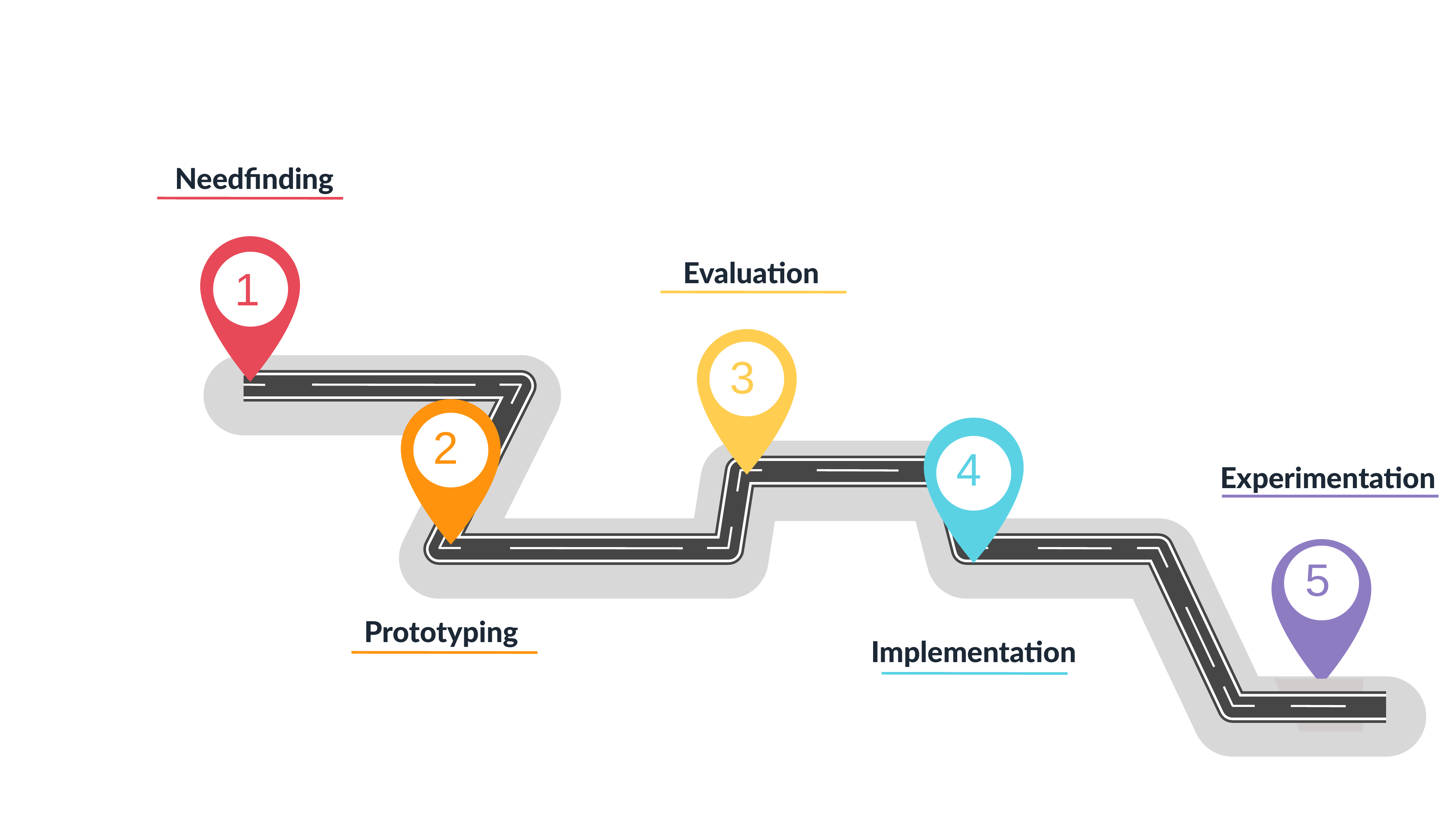

Needfinding

Evaluation

1

3

2

4
Experimentation

5

Prototyping
Implementation